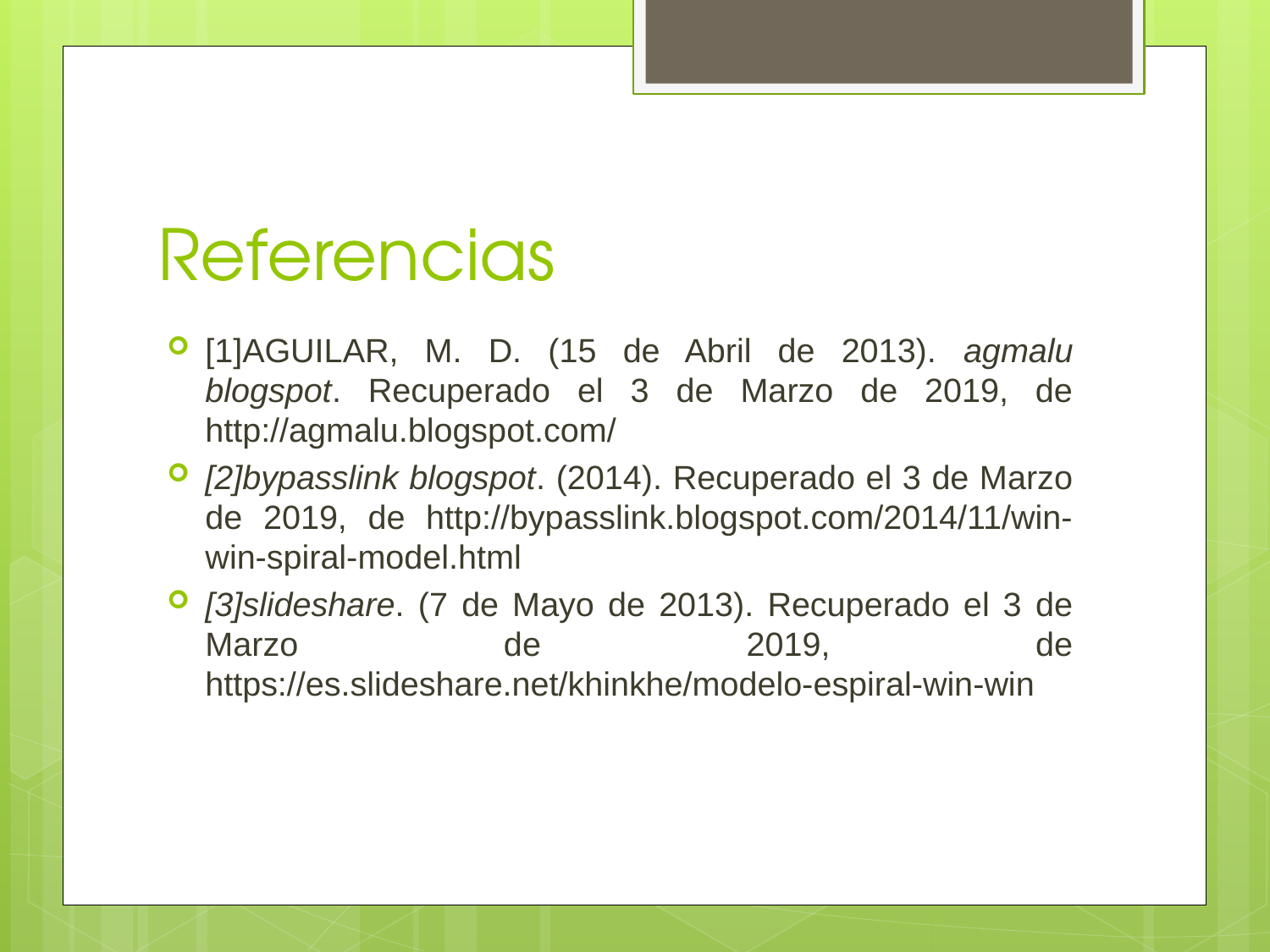

# Referencias
[1]AGUILAR, M. D. (15 de Abril de 2013). agmalu blogspot. Recuperado el 3 de Marzo de 2019, de http://agmalu.blogspot.com/
[2]bypasslink blogspot. (2014). Recuperado el 3 de Marzo de 2019, de http://bypasslink.blogspot.com/2014/11/win-win-spiral-model.html
[3]slideshare. (7 de Mayo de 2013). Recuperado el 3 de Marzo de 2019, de https://es.slideshare.net/khinkhe/modelo-espiral-win-win